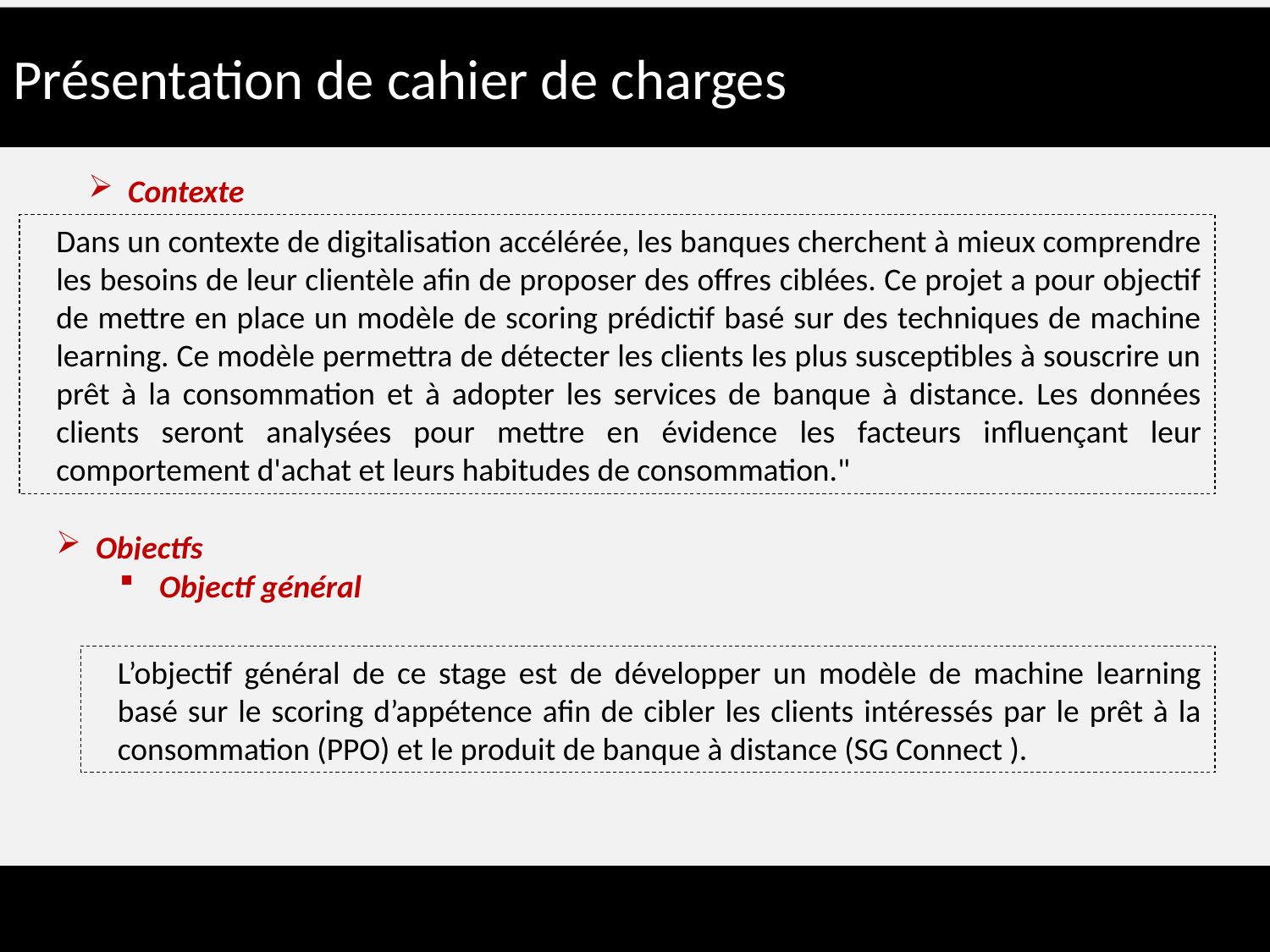

Présentation de cahier de charges

Contexte
Dans un contexte de digitalisation accélérée, les banques cherchent à mieux comprendre les besoins de leur clientèle afin de proposer des offres ciblées. Ce projet a pour objectif de mettre en place un modèle de scoring prédictif basé sur des techniques de machine learning. Ce modèle permettra de détecter les clients les plus susceptibles à souscrire un prêt à la consommation et à adopter les services de banque à distance. Les données clients seront analysées pour mettre en évidence les facteurs influençant leur comportement d'achat et leurs habitudes de consommation."
Objectfs
Objectf général
L’objectif général de ce stage est de développer un modèle de machine learning basé sur le scoring d’appétence afin de cibler les clients intéressés par le prêt à la consommation (PPO) et le produit de banque à distance (SG Connect ).
besoins de leur clientèle afin de proposer des offres ciblées. Ce projet a pour objectif de mettre en place un modèle de scoring prédictif basé sur des techniques de machine learning. Ce